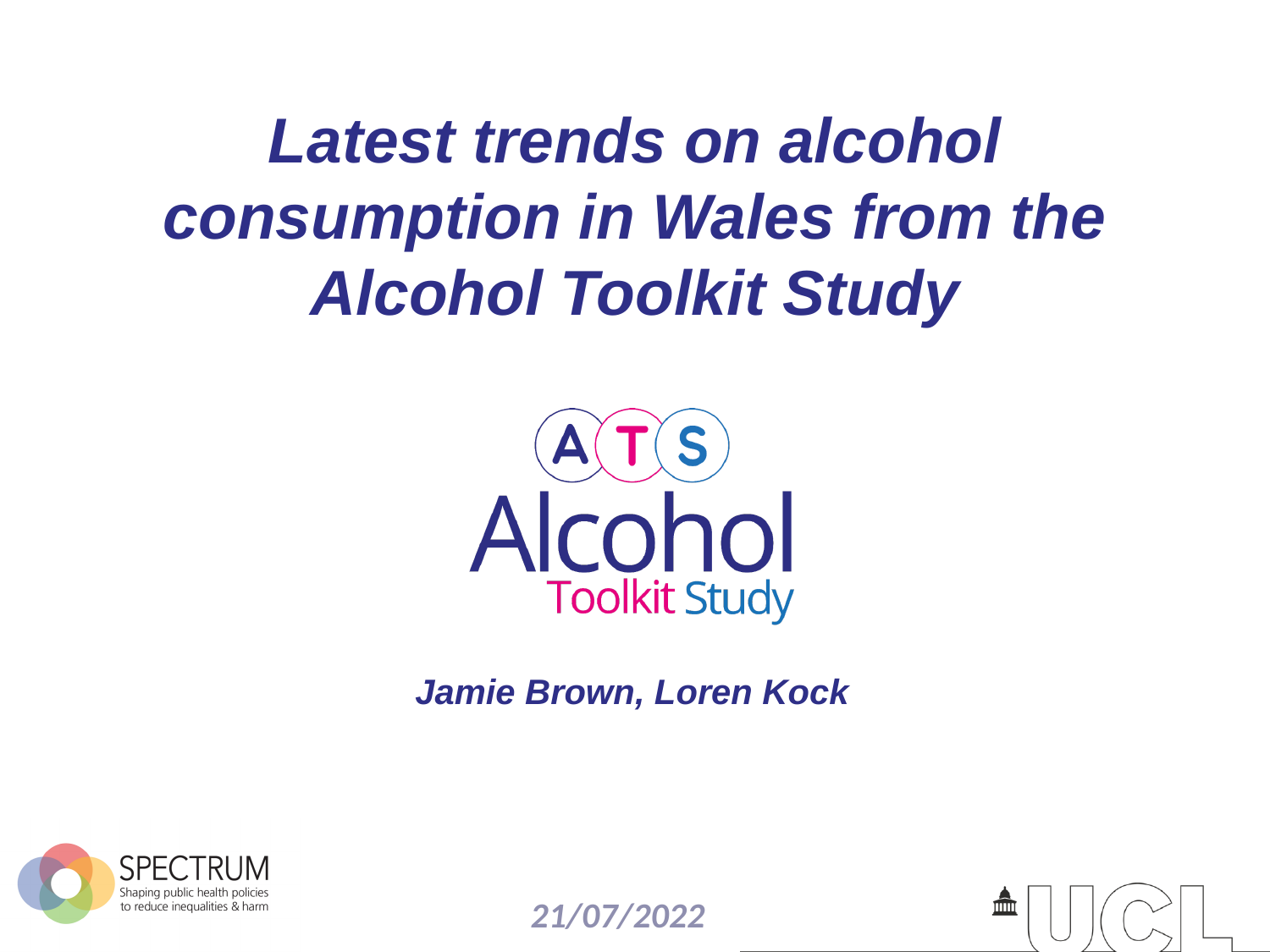

# Latest trends on alcohol consumption in Wales from the Alcohol Toolkit Study
Jamie Brown, Loren Kock
21/07/2022